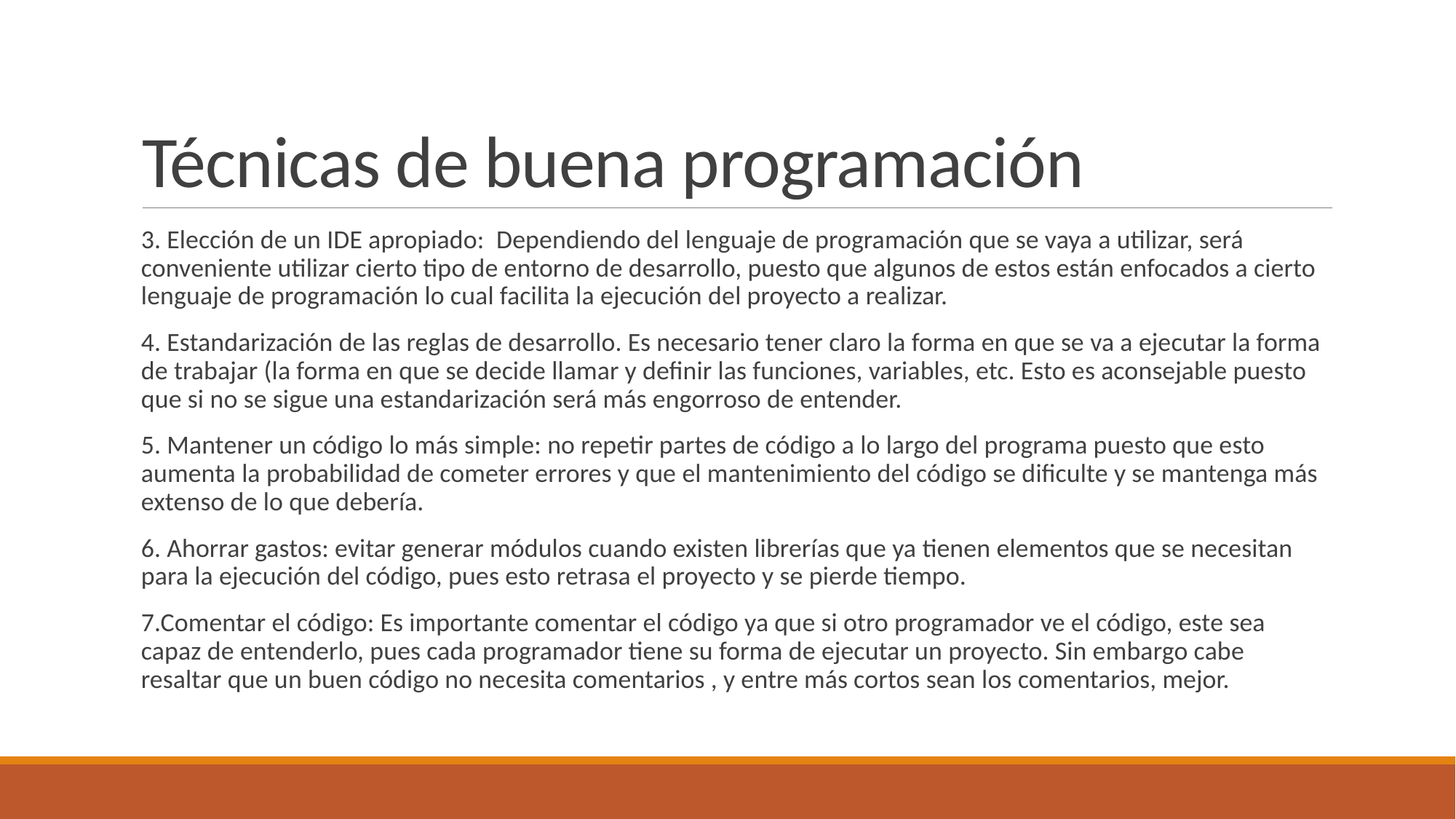

# Técnicas de buena programación
3. Elección de un IDE apropiado:  Dependiendo del lenguaje de programación que se vaya a utilizar, será conveniente utilizar cierto tipo de entorno de desarrollo, puesto que algunos de estos están enfocados a cierto lenguaje de programación lo cual facilita la ejecución del proyecto a realizar.
4. Estandarización de las reglas de desarrollo. Es necesario tener claro la forma en que se va a ejecutar la forma de trabajar (la forma en que se decide llamar y definir las funciones, variables, etc. Esto es aconsejable puesto que si no se sigue una estandarización será más engorroso de entender.
5. Mantener un código lo más simple: no repetir partes de código a lo largo del programa puesto que esto aumenta la probabilidad de cometer errores y que el mantenimiento del código se dificulte y se mantenga más extenso de lo que debería.
6. Ahorrar gastos: evitar generar módulos cuando existen librerías que ya tienen elementos que se necesitan para la ejecución del código, pues esto retrasa el proyecto y se pierde tiempo.
7.Comentar el código: Es importante comentar el código ya que si otro programador ve el código, este sea capaz de entenderlo, pues cada programador tiene su forma de ejecutar un proyecto. Sin embargo cabe resaltar que un buen código no necesita comentarios , y entre más cortos sean los comentarios, mejor.